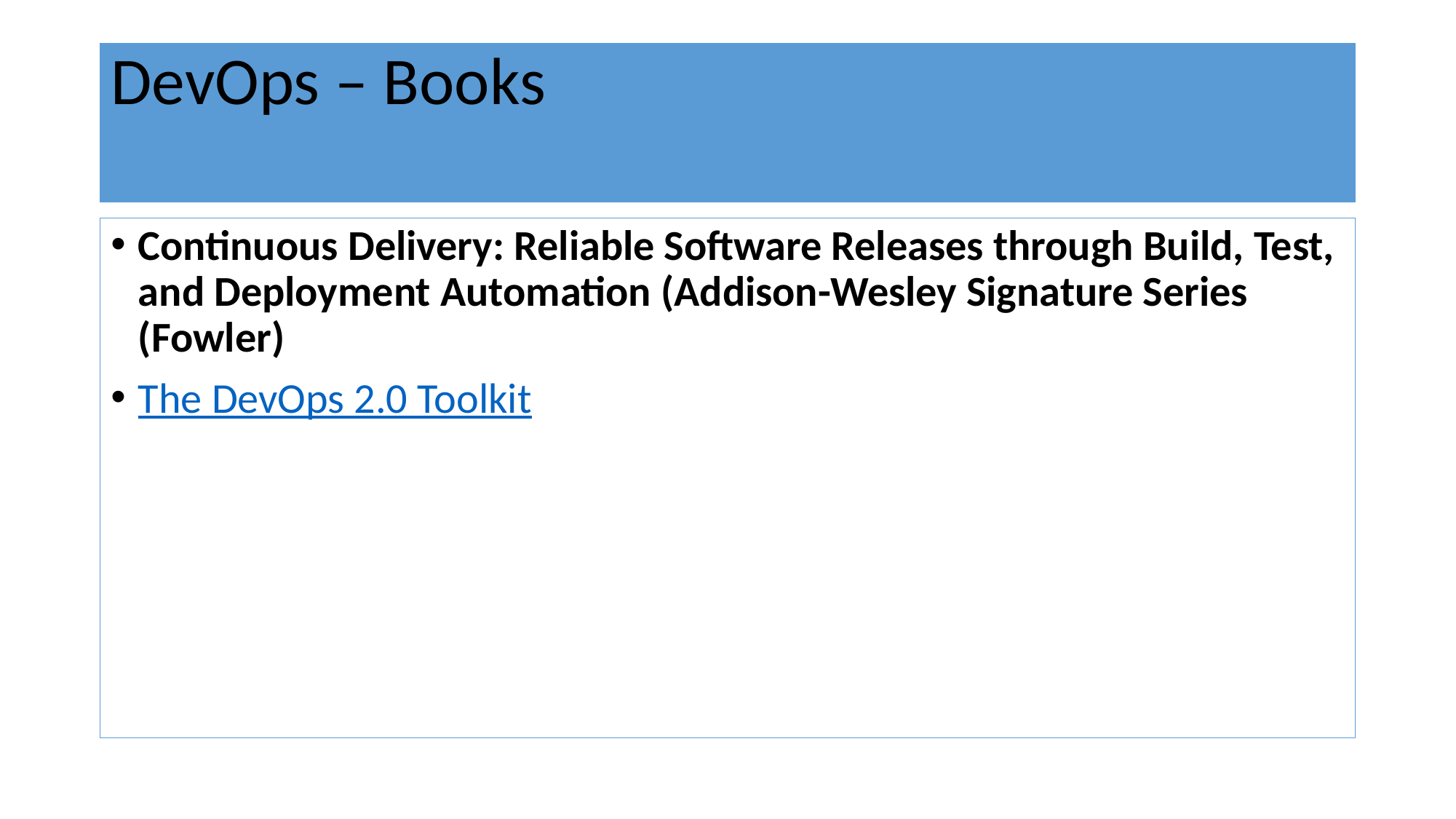

# DevOps – Books
Continuous Delivery: Reliable Software Releases through Build, Test, and Deployment Automation (Addison-Wesley Signature Series (Fowler)
The DevOps 2.0 Toolkit